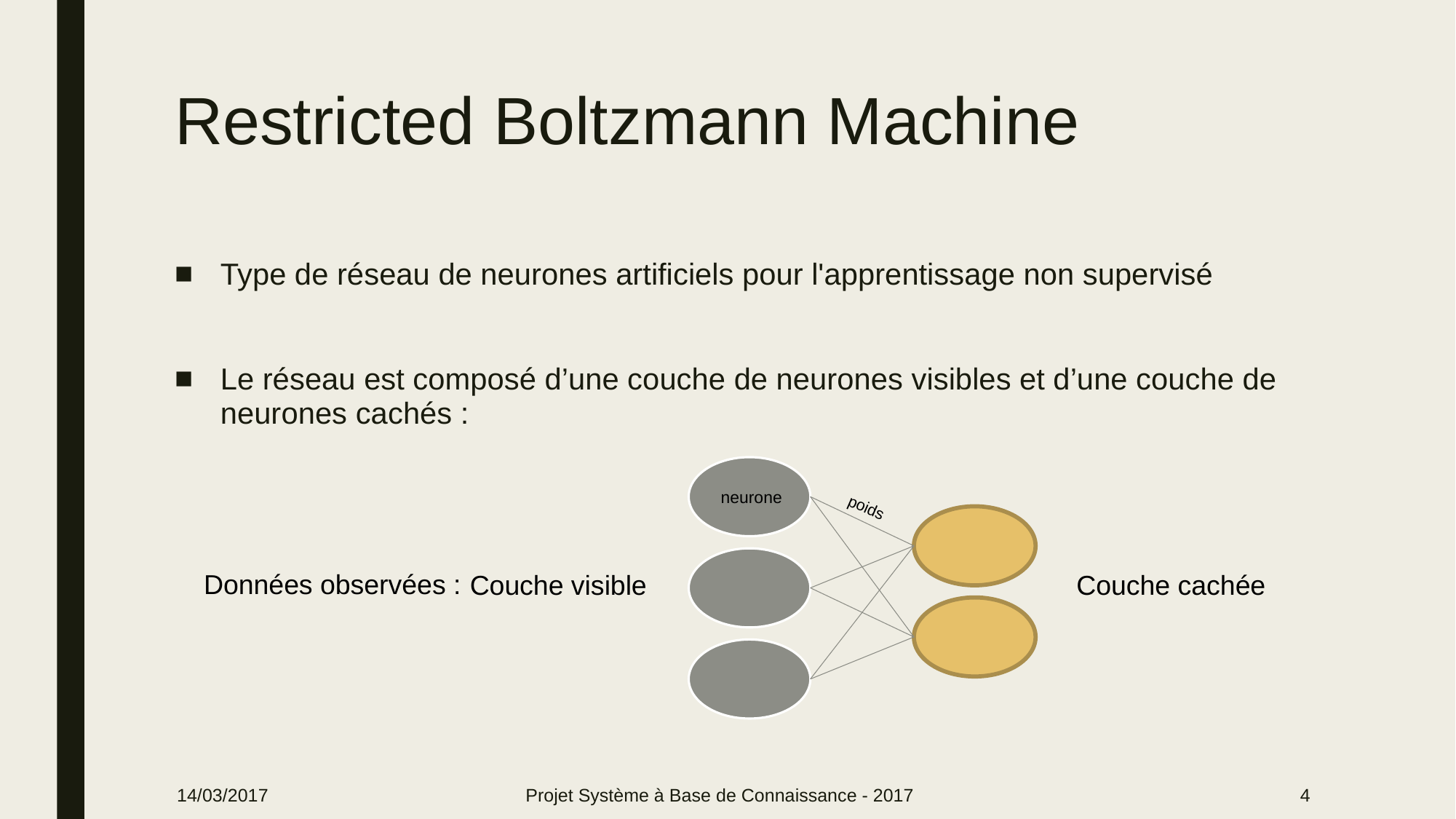

# Restricted Boltzmann Machine
Type de réseau de neurones artificiels pour l'apprentissage non supervisé

Le réseau est composé d’une couche de neurones visibles et d’une couche de neurones cachés :

neurone
poids

Données observées :
Couche visible
Couche cachée

14/03/2017
Projet Système à Base de Connaissance - 2017
4